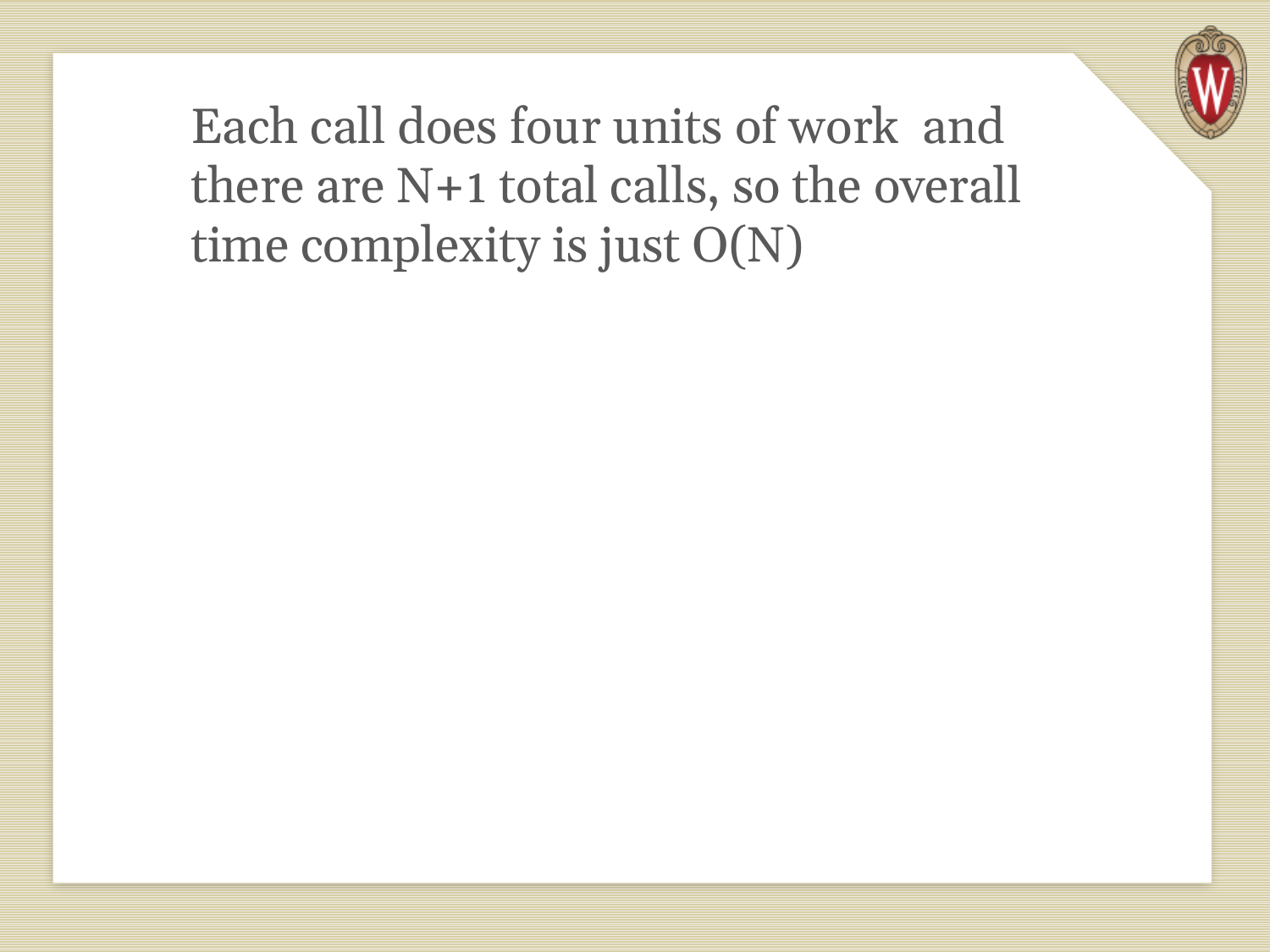

Each call does four units of work  and there are N+1 total calls, so the overall time complexity is just O(N)